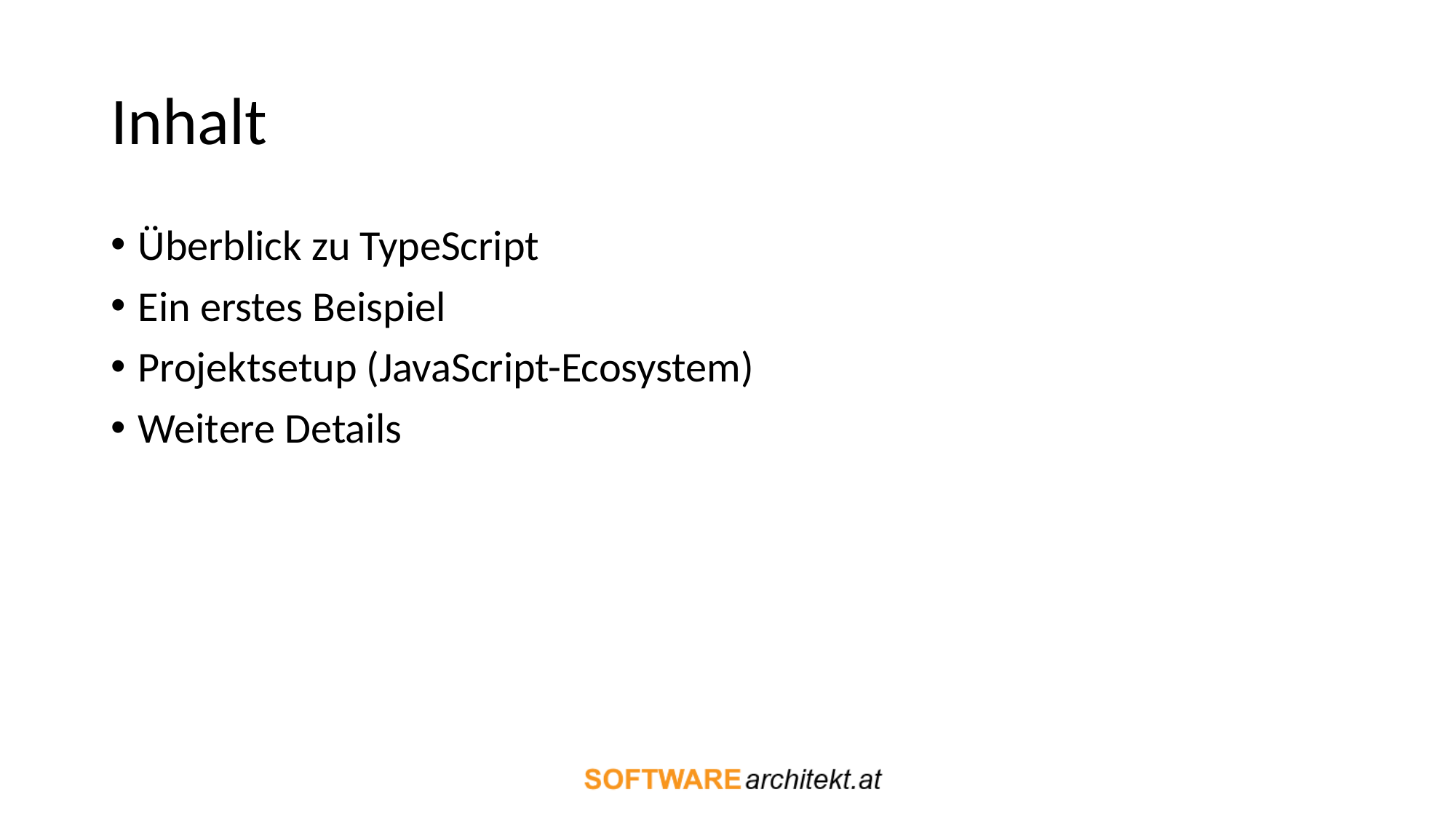

# Inhalt
Überblick zu TypeScript
Ein erstes Beispiel
Projektsetup (JavaScript-Ecosystem)
Weitere Details